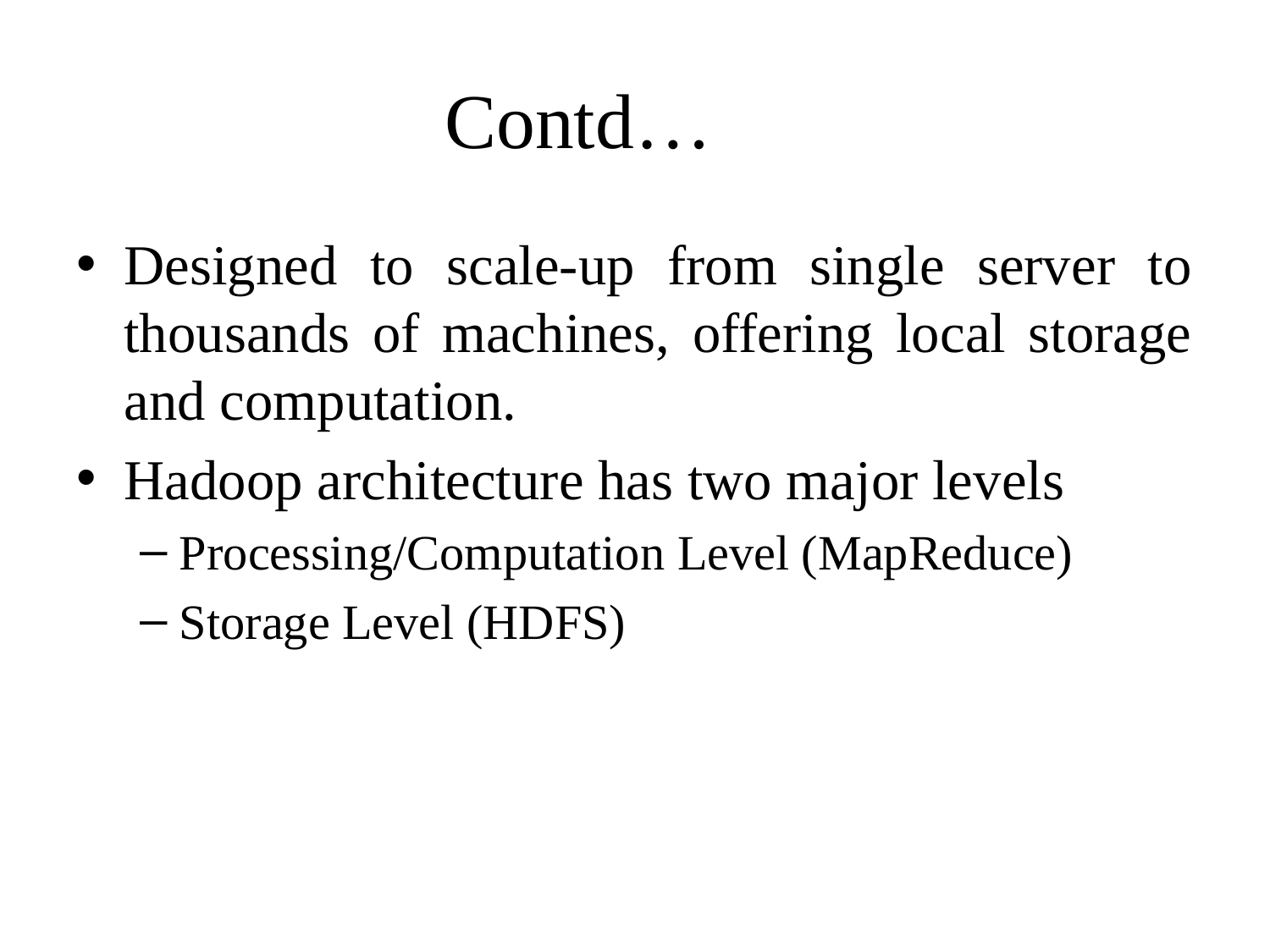

# Contd…
Designed to scale-up from single server to thousands of machines, offering local storage and computation.
Hadoop architecture has two major levels
Processing/Computation Level (MapReduce)
Storage Level (HDFS)